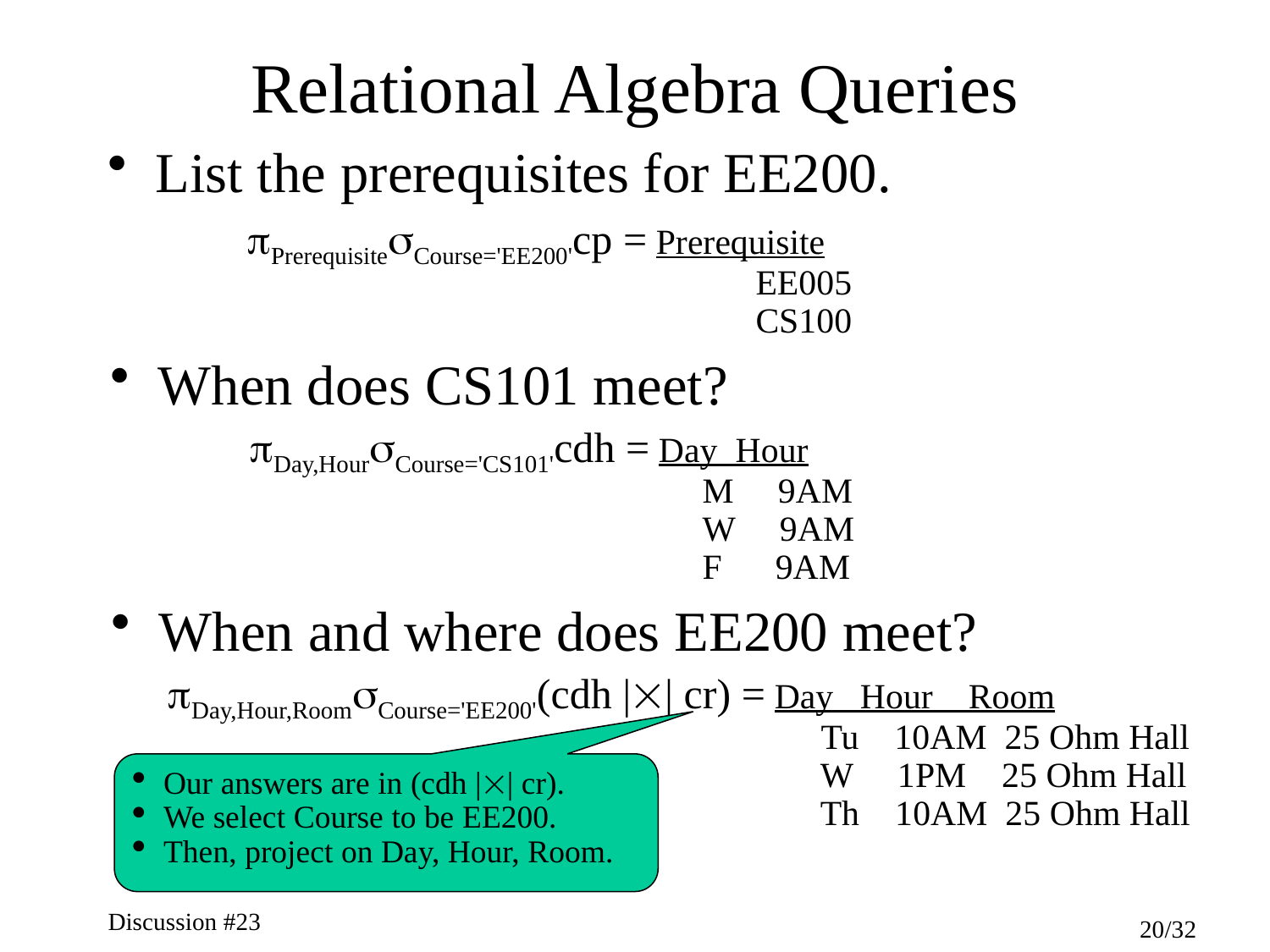

# Relational Algebra Queries
List the prerequisites for EE200.
πPrerequisiteσCourse='EE200'cp = Prerequisite
				EE005
				CS100
When does CS101 meet?
πDay,HourσCourse='CS101'cdh = Day  Hour
			        M     9AM
			        W     9AM
			        F      9AM
When and where does EE200 meet?
πDay,Hour,RoomσCourse='EE200'(cdh |×| cr) = Day   Hour    Room
					  Tu    10AM  25 Ohm Hall					  W     1PM    25 Ohm Hall					  Th    10AM  25 Ohm Hall
Our answers are in (cdh |×| cr).
We select Course to be EE200.
Then, project on Day, Hour, Room.

Discussion #23
20/32